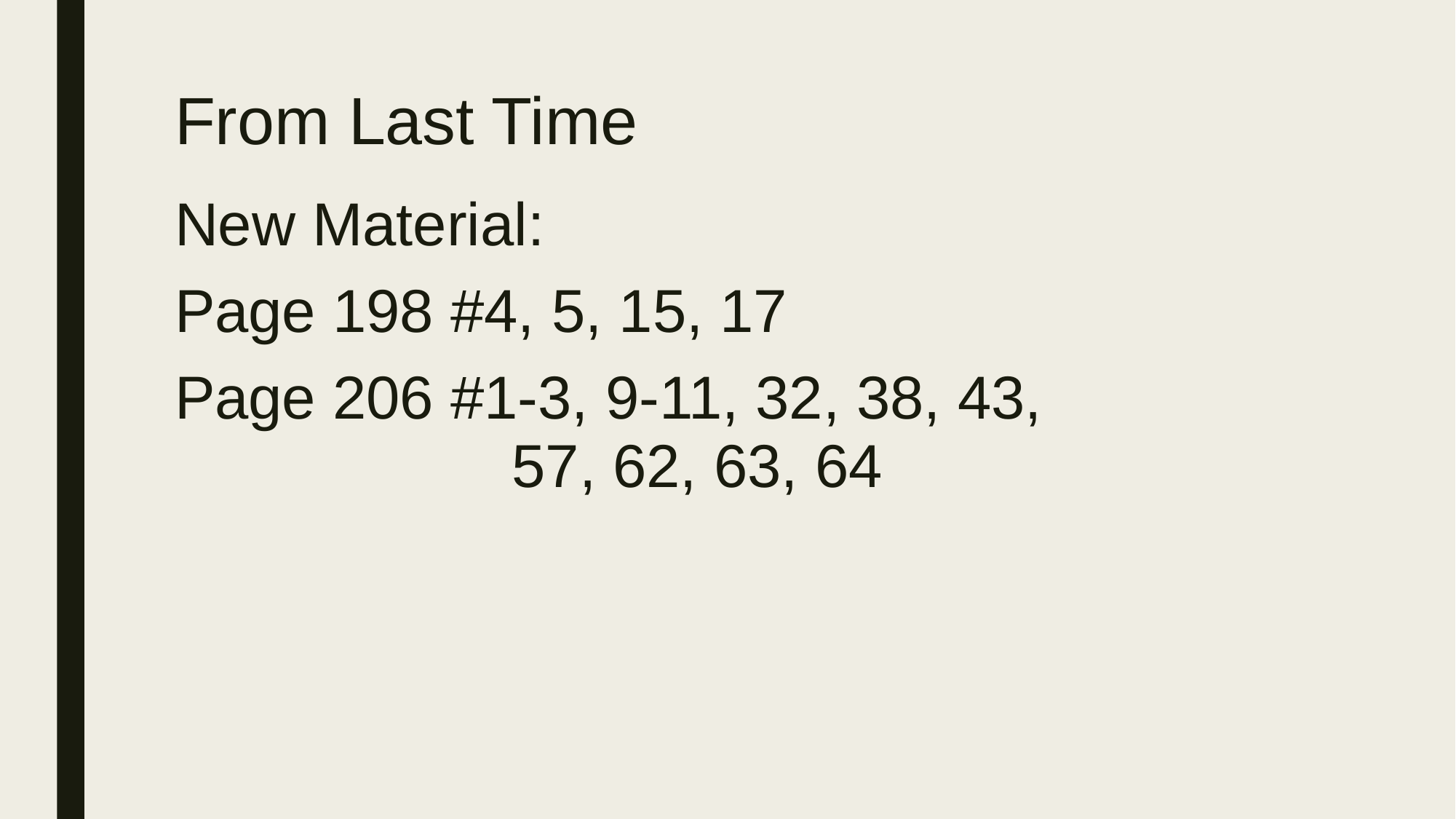

# From Last Time
New Material:
Page 198 #4, 5, 15, 17
Page 206 #1-3, 9-11, 32, 38, 43,
                    57, 62, 63, 64